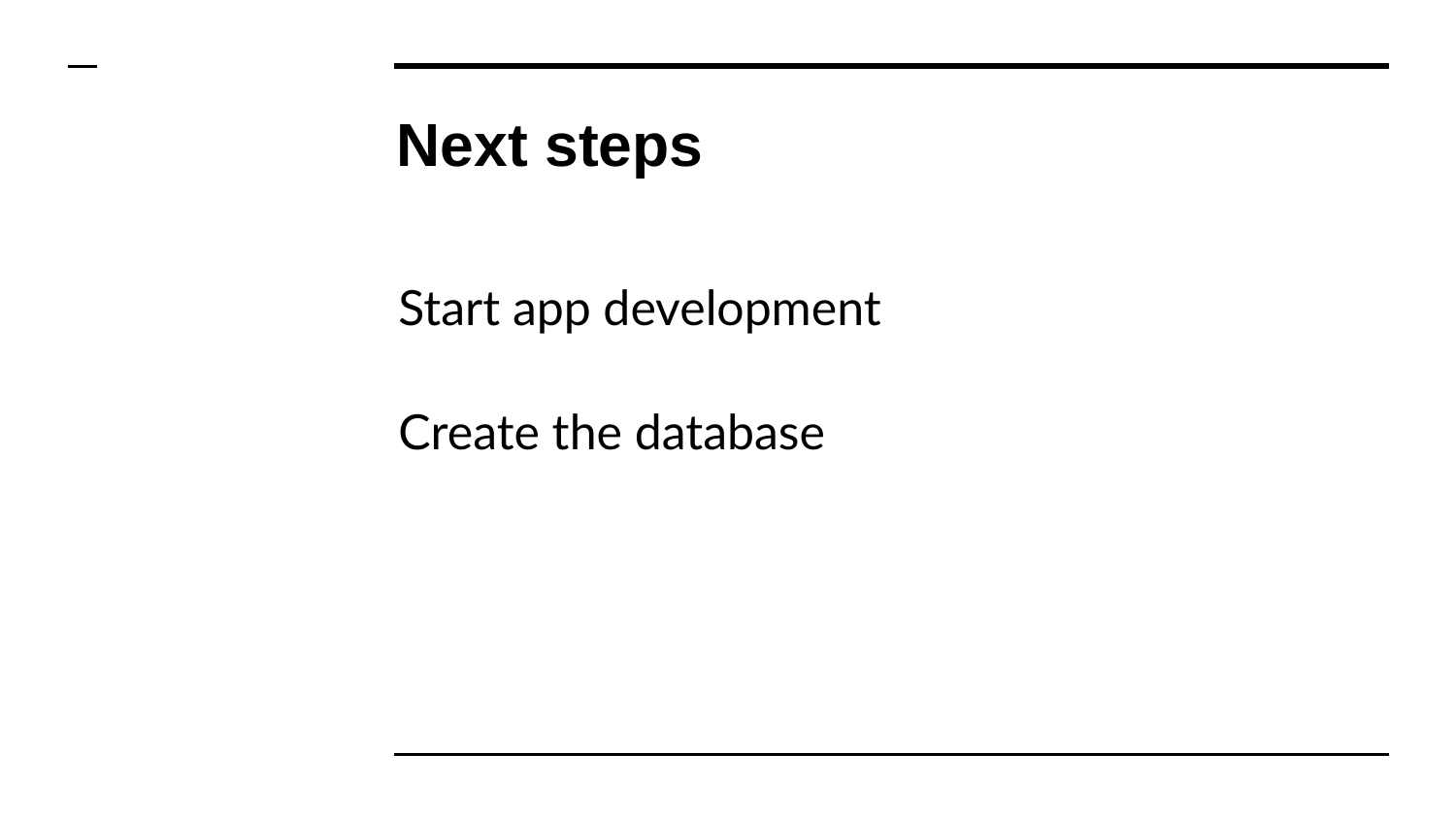

# Next steps
Start app development
Create the database